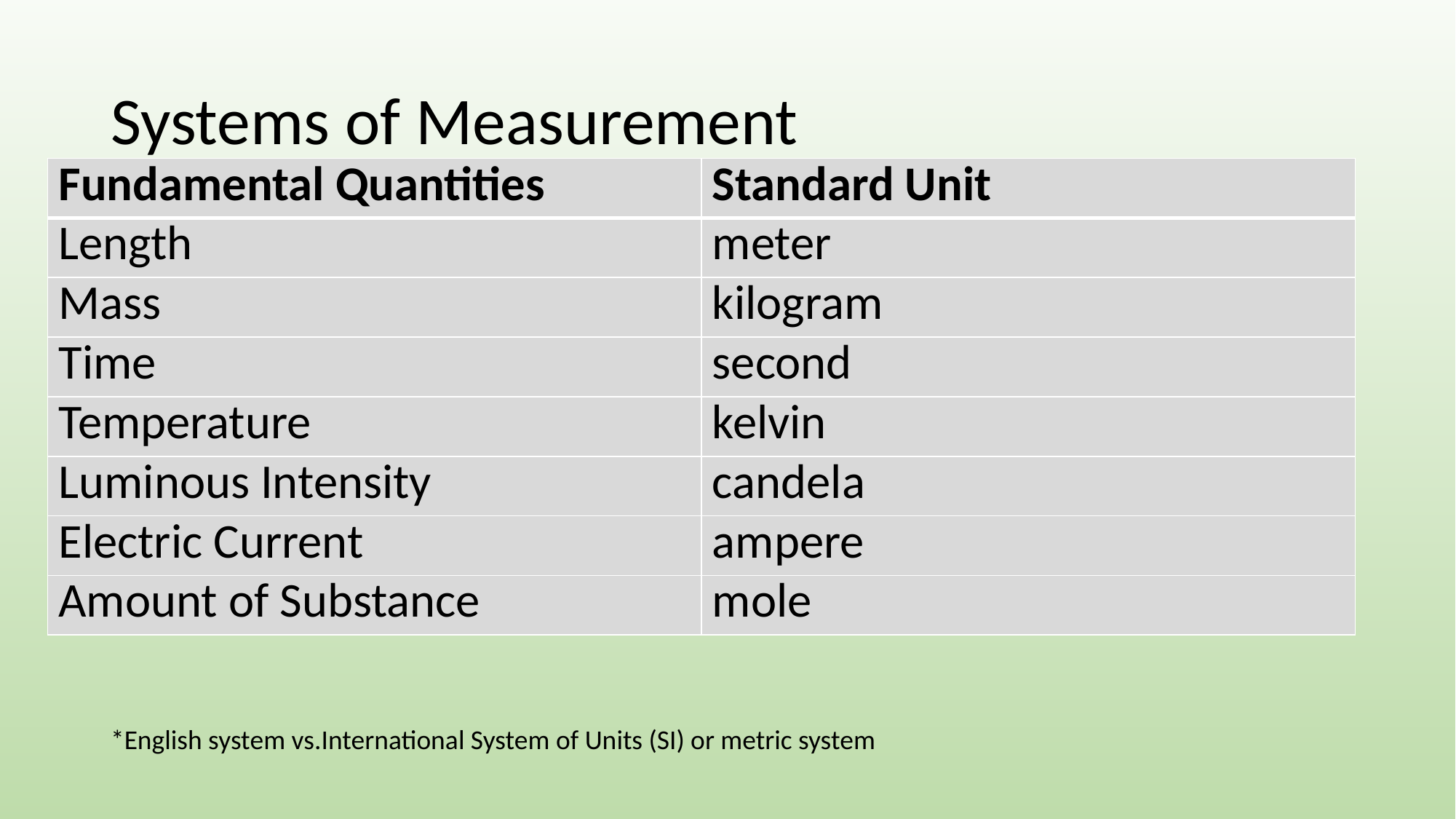

# Systems of Measurement
| Fundamental Quantities | Standard Unit |
| --- | --- |
| Length | meter |
| Mass | kilogram |
| Time | second |
| Temperature | kelvin |
| Luminous Intensity | candela |
| Electric Current | ampere |
| Amount of Substance | mole |
*English system vs.International System of Units (SI) or metric system